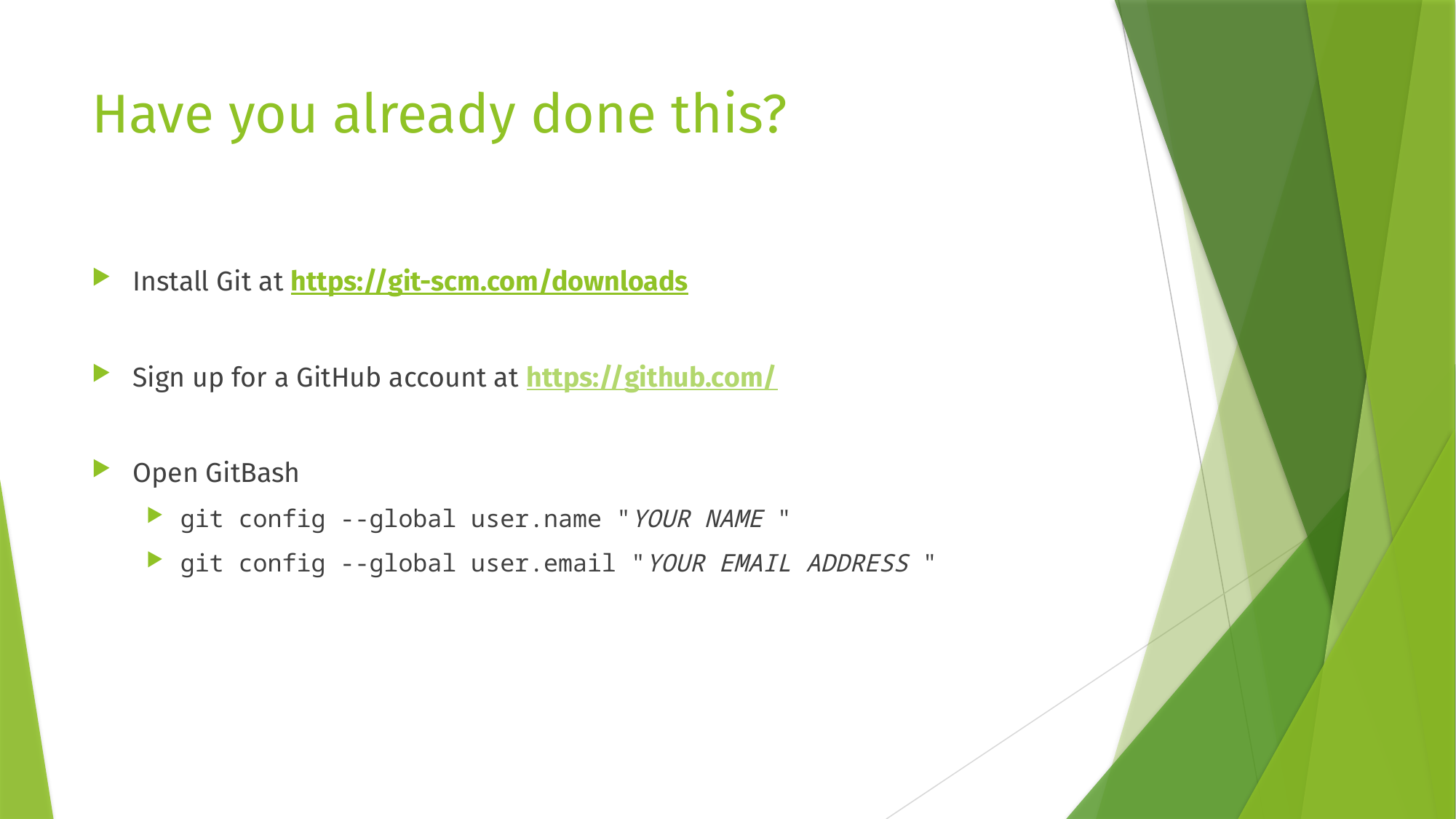

# Have you already done this?
Install Git at https://git-scm.com/downloads

Sign up for a GitHub account at https://github.com/

Open GitBash
git config --global user.name "YOUR NAME "
git config --global user.email "YOUR EMAIL ADDRESS "